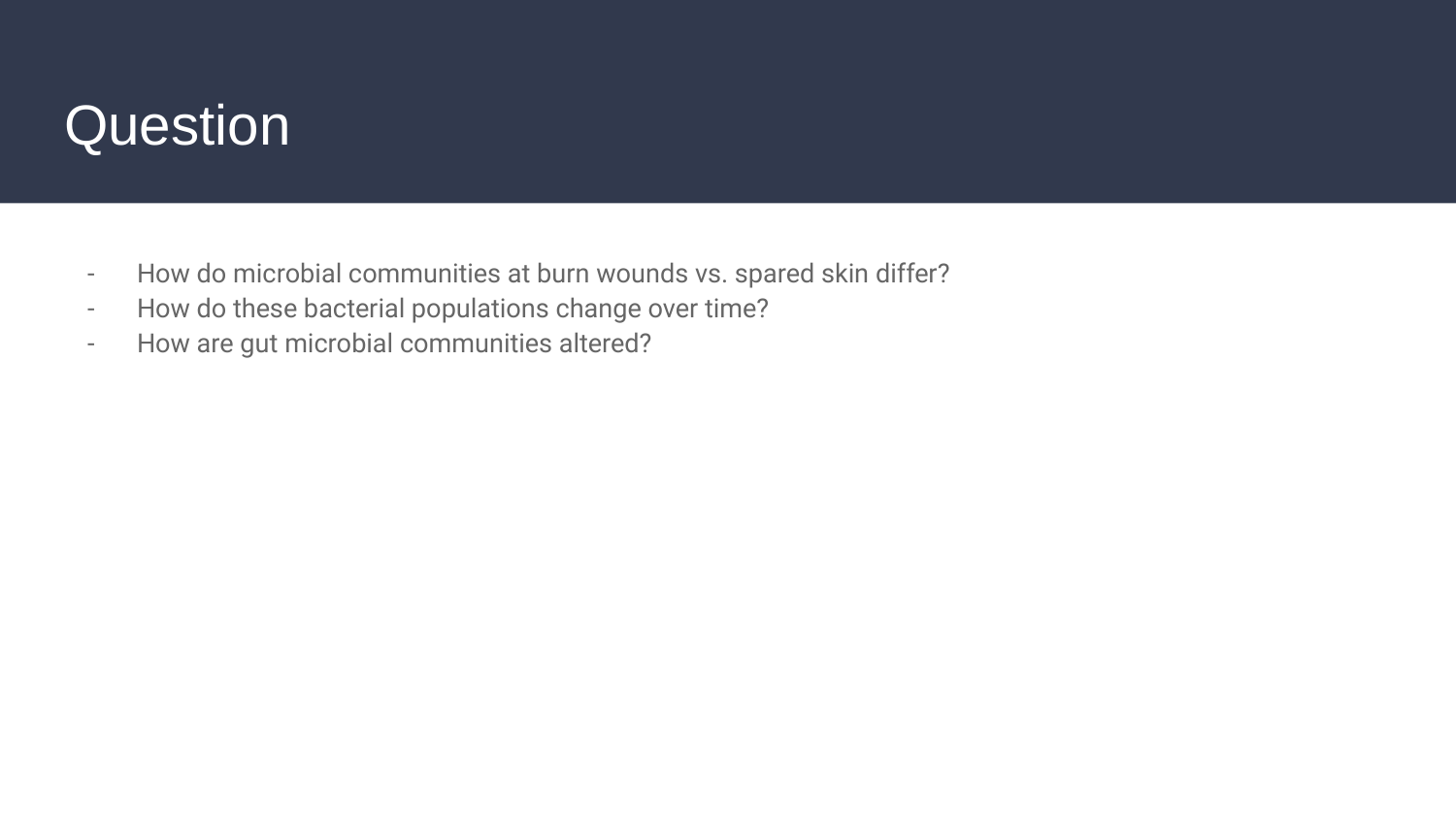

# Question
How do microbial communities at burn wounds vs. spared skin differ?
How do these bacterial populations change over time?
How are gut microbial communities altered?